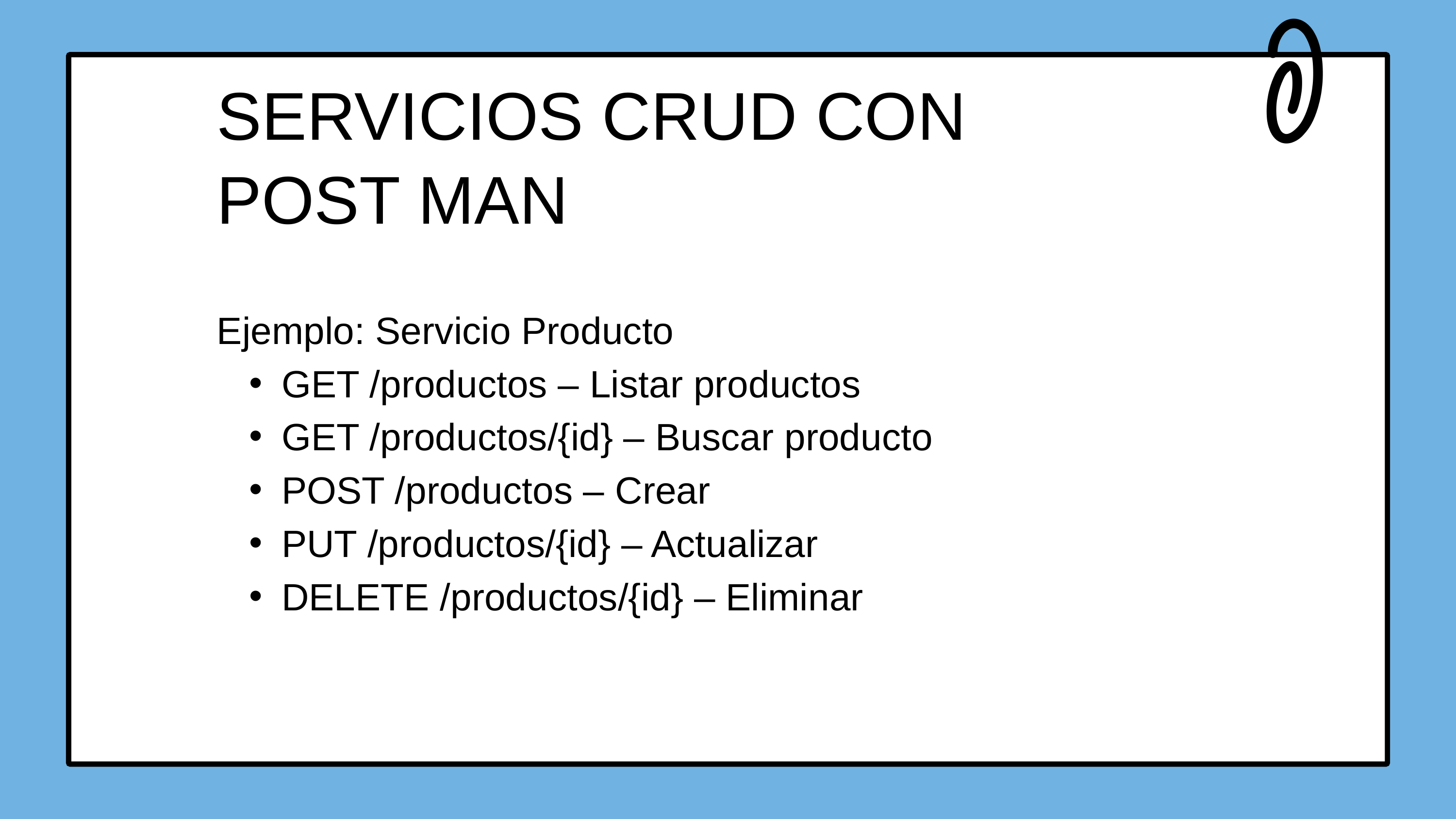

SERVICIOS CRUD CON POST MAN
Ejemplo: Servicio Producto
GET /productos – Listar productos
GET /productos/{id} – Buscar producto
POST /productos – Crear
PUT /productos/{id} – Actualizar
DELETE /productos/{id} – Eliminar